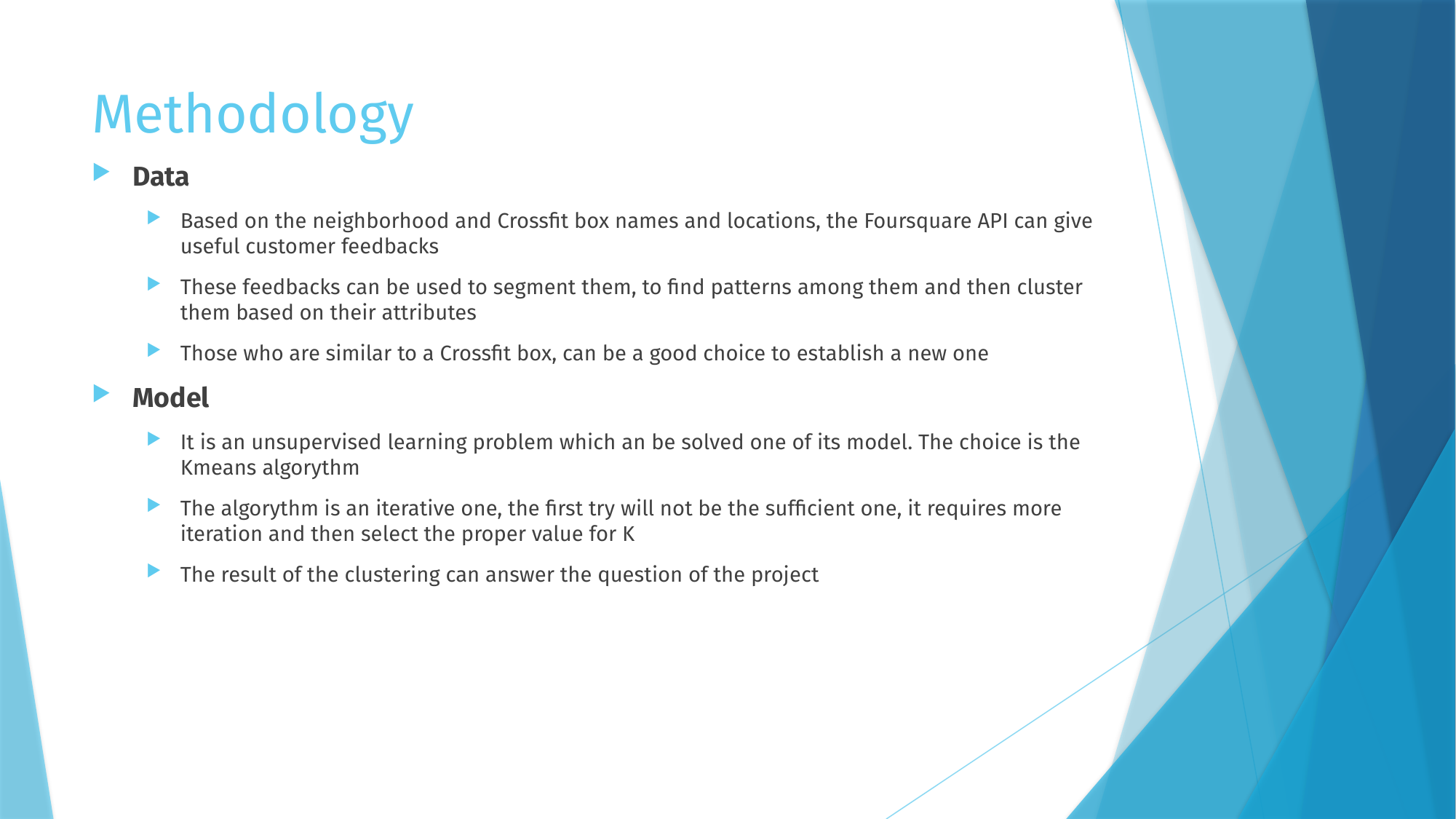

# Methodology
Data
Based on the neighborhood and Crossfit box names and locations, the Foursquare API can give useful customer feedbacks
These feedbacks can be used to segment them, to find patterns among them and then cluster them based on their attributes
Those who are similar to a Crossfit box, can be a good choice to establish a new one
Model
It is an unsupervised learning problem which an be solved one of its model. The choice is the Kmeans algorythm
The algorythm is an iterative one, the first try will not be the sufficient one, it requires more iteration and then select the proper value for K
The result of the clustering can answer the question of the project